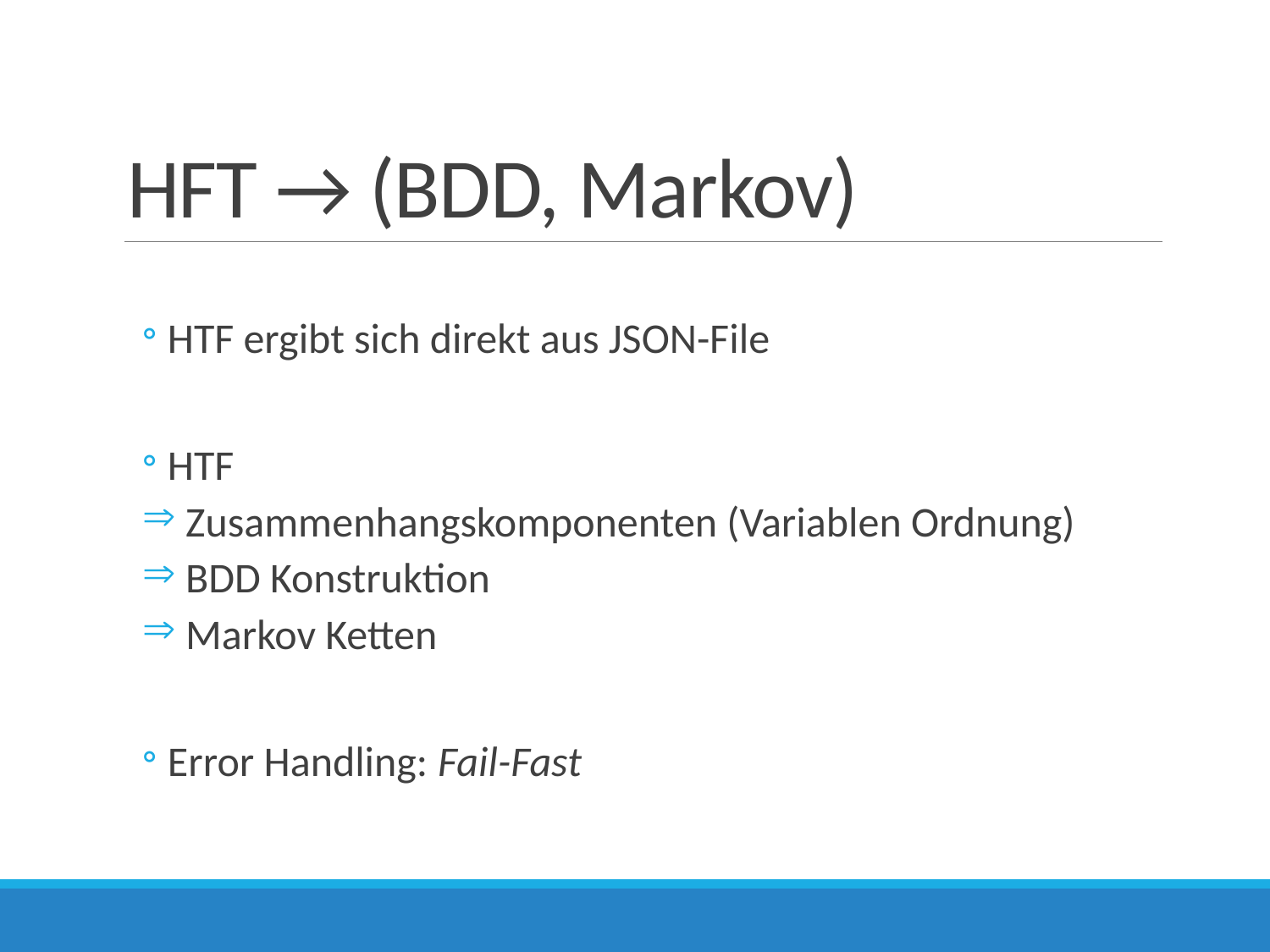

# HFT → (BDD, Markov)

HTF ergibt sich direkt aus JSON-File

HTF
 Zusammenhangskomponenten (Variablen Ordnung)
 BDD Konstruktion
 Markov Ketten

Error Handling: Fail-Fast